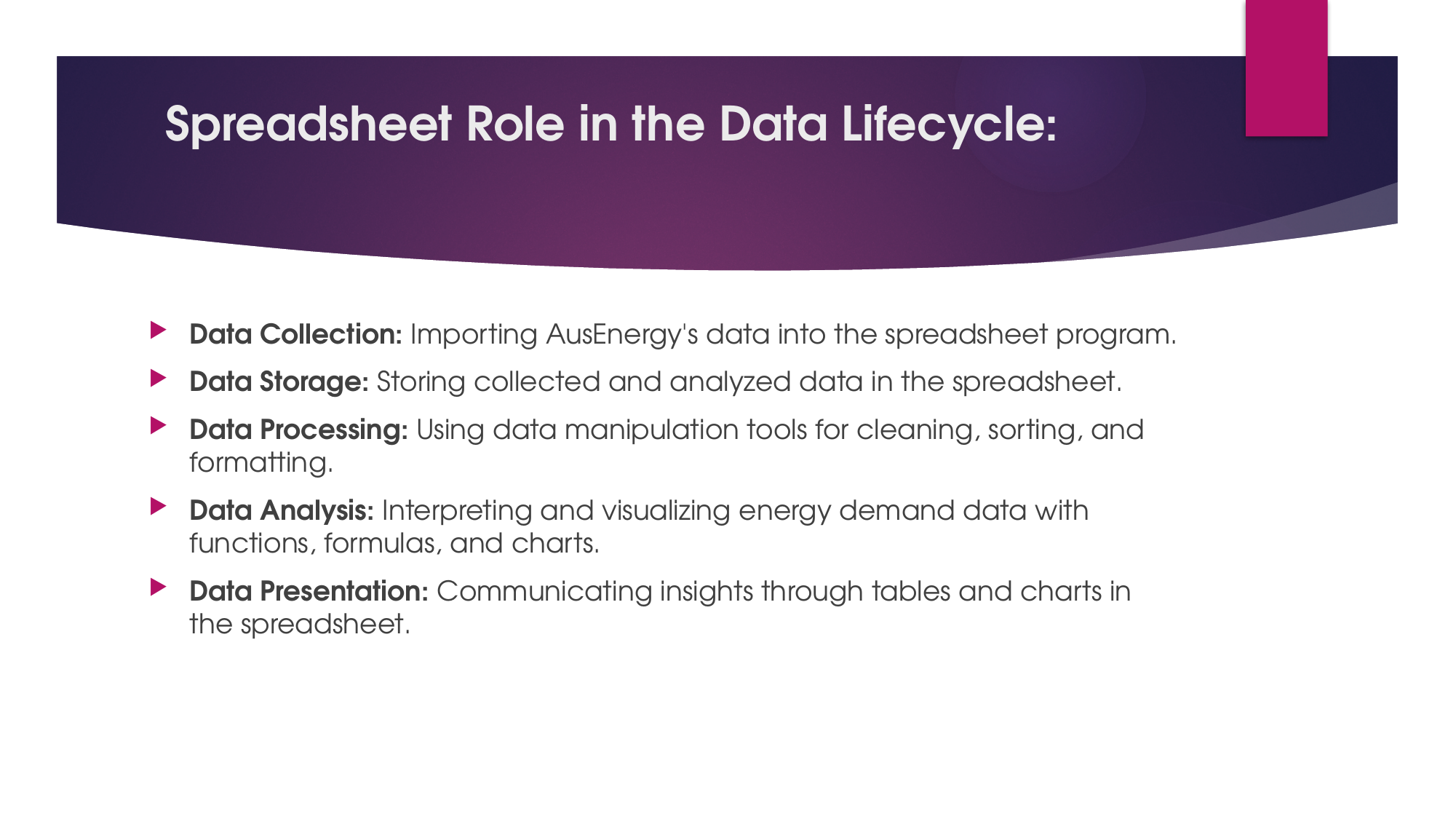

# Spreadsheet Role in the Data Lifecycle:
Data Collection: Importing AusEnergy's data into the spreadsheet program.
Data Storage: Storing collected and analyzed data in the spreadsheet.
Data Processing: Using data manipulation tools for cleaning, sorting, and formatting.
Data Analysis: Interpreting and visualizing energy demand data with functions, formulas, and charts.
Data Presentation: Communicating insights through tables and charts in the spreadsheet.